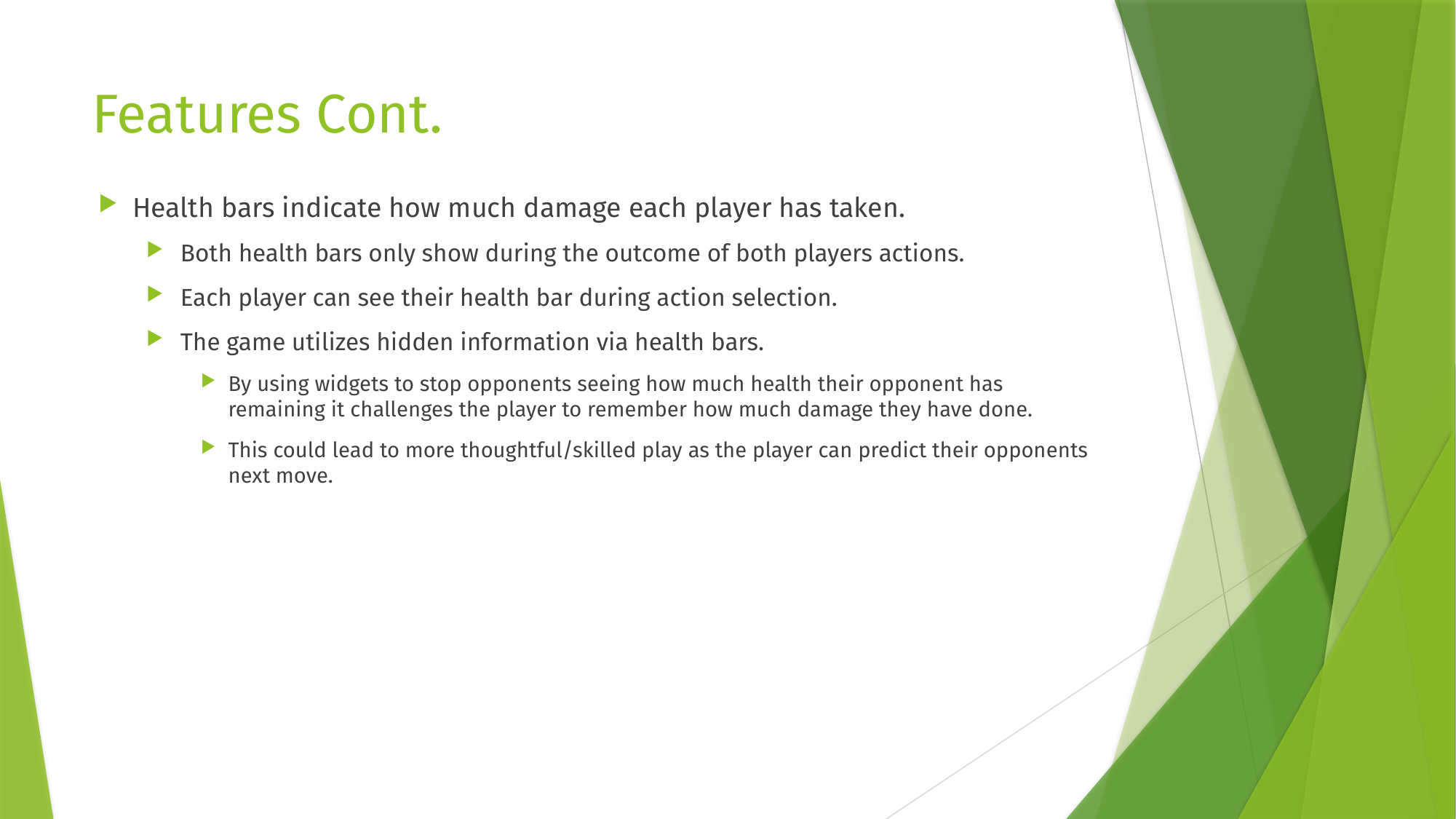

# Features Cont.
Health bars indicate how much damage each player has taken.
Both health bars only show during the outcome of both players actions.
Each player can see their health bar during action selection.
The game utilizes hidden information via health bars.
By using widgets to stop opponents seeing how much health their opponent has remaining it challenges the player to remember how much damage they have done.
This could lead to more thoughtful/skilled play as the player can predict their opponents next move.